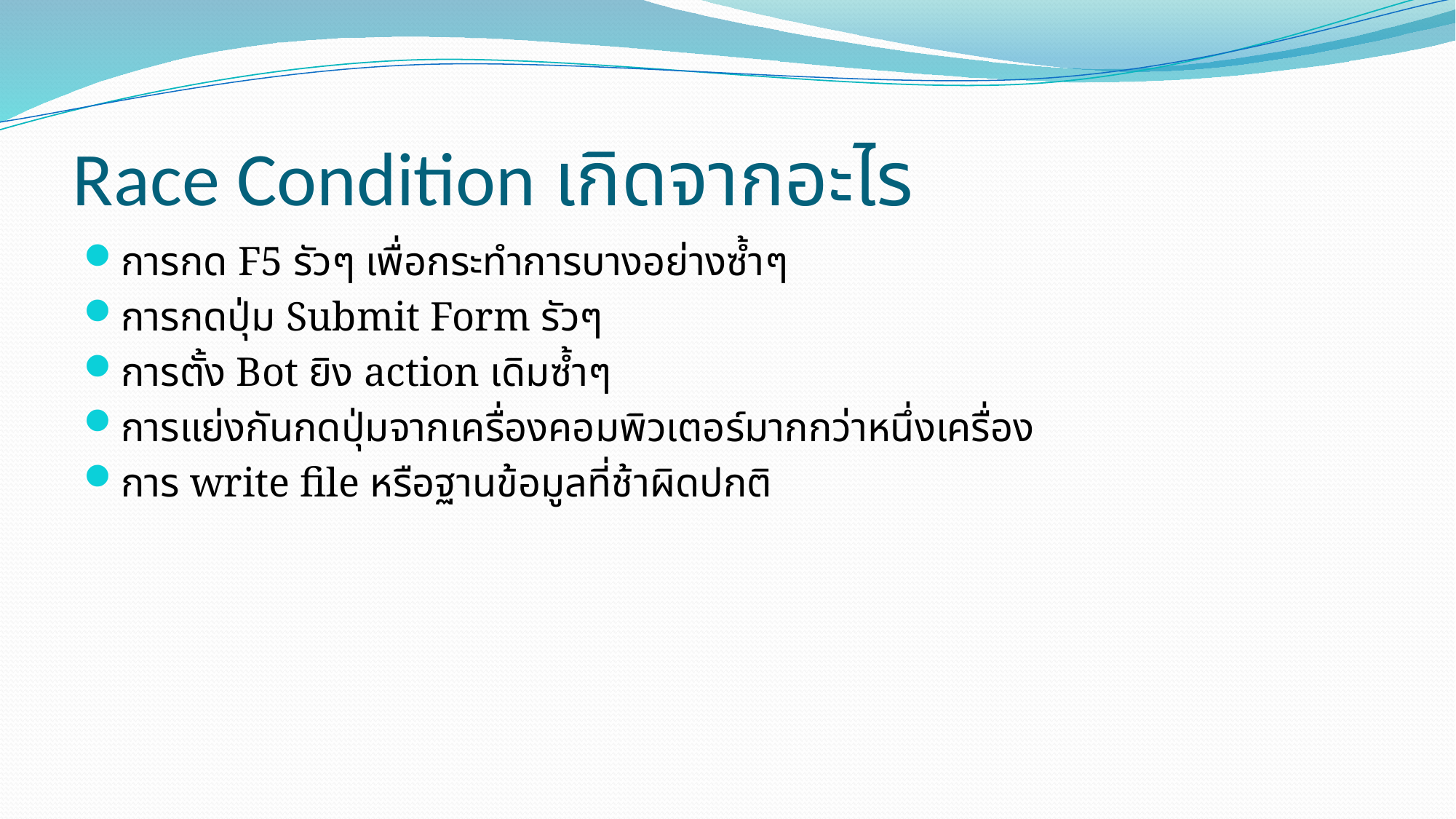

# Race Condition เกิดจากอะไร
การกด F5 รัวๆ เพื่อกระทำการบางอย่างซ้ำๆ
การกดปุ่ม Submit Form รัวๆ
การตั้ง Bot ยิง action เดิมซ้ำๆ
การแย่งกันกดปุ่มจากเครื่องคอมพิวเตอร์มากกว่าหนึ่งเครื่อง
การ write file หรือฐานข้อมูลที่ช้าผิดปกติ